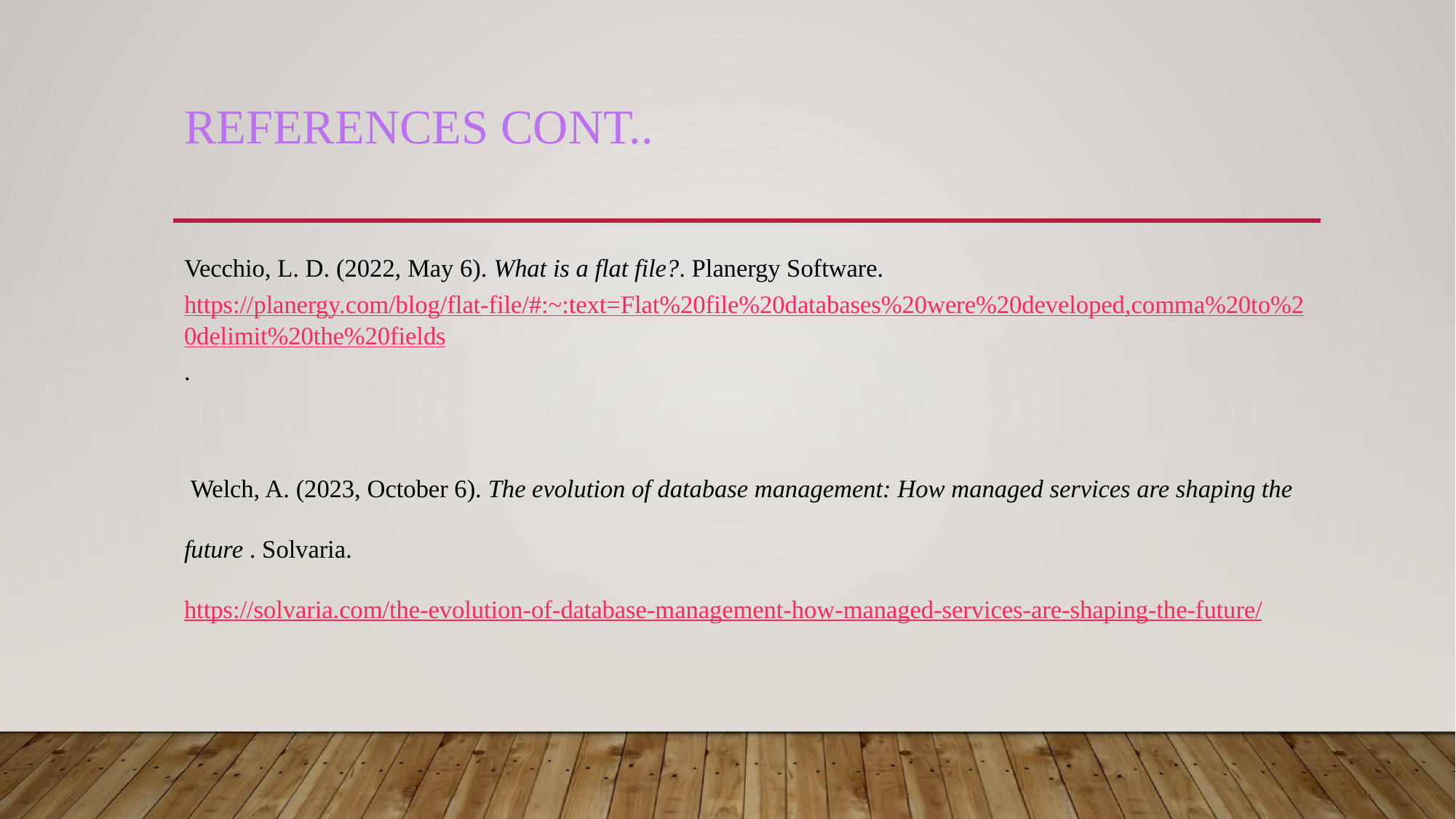

# References cont..
Vecchio, L. D. (2022, May 6). What is a flat file?. Planergy Software. https://planergy.com/blog/flat-file/#:~:text=Flat%20file%20databases%20were%20developed,comma%20to%20delimit%20the%20fields.

 Welch, A. (2023, October 6). The evolution of database management: How managed services are shaping the future . Solvaria. https://solvaria.com/the-evolution-of-database-management-how-managed-services-are-shaping-the-future/